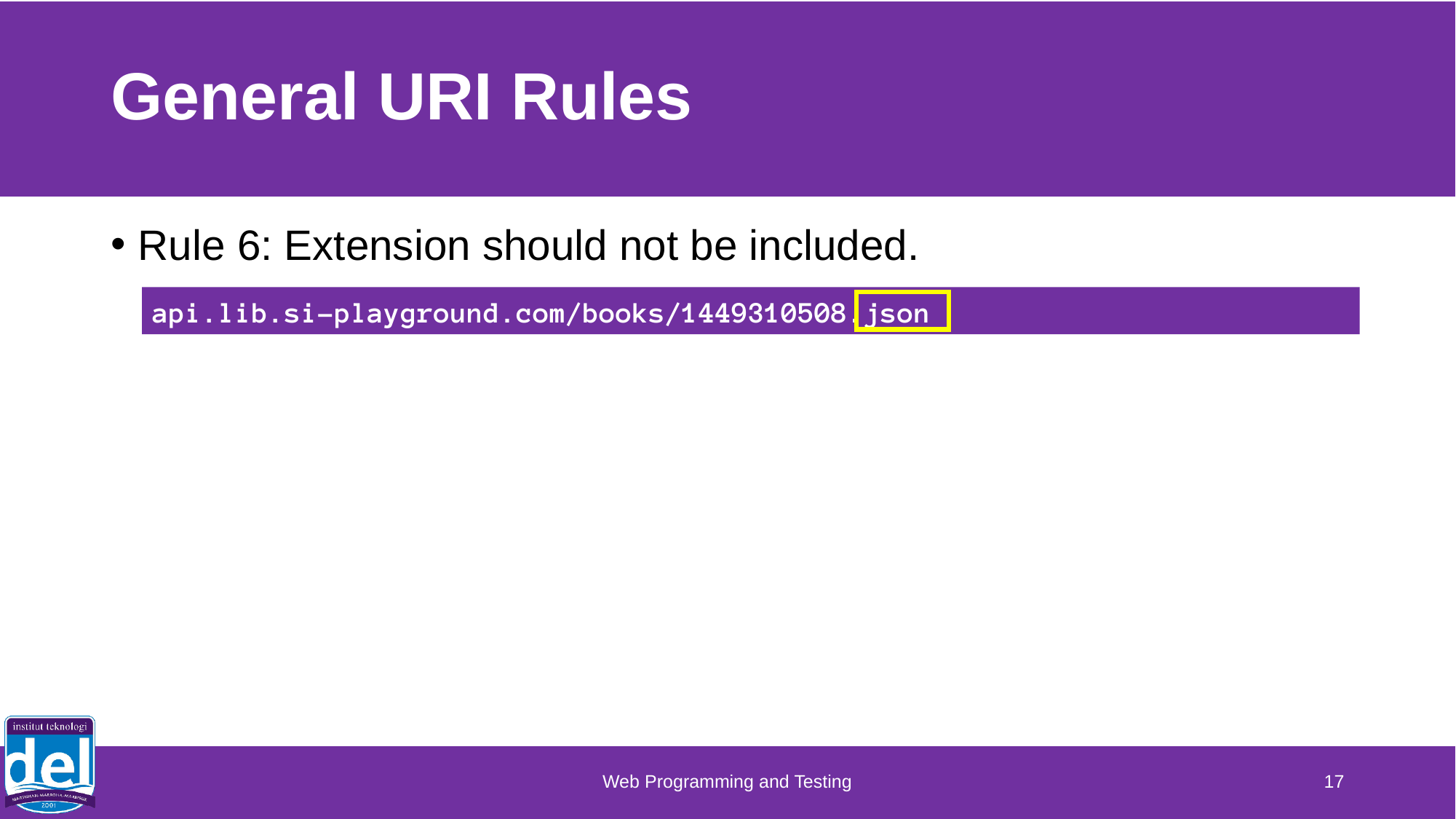

# General URI Rules
Rule 6: Extension should not be included.
api.lib.si-playground.com/books/1449310508.json

Web Programming and Testing
17